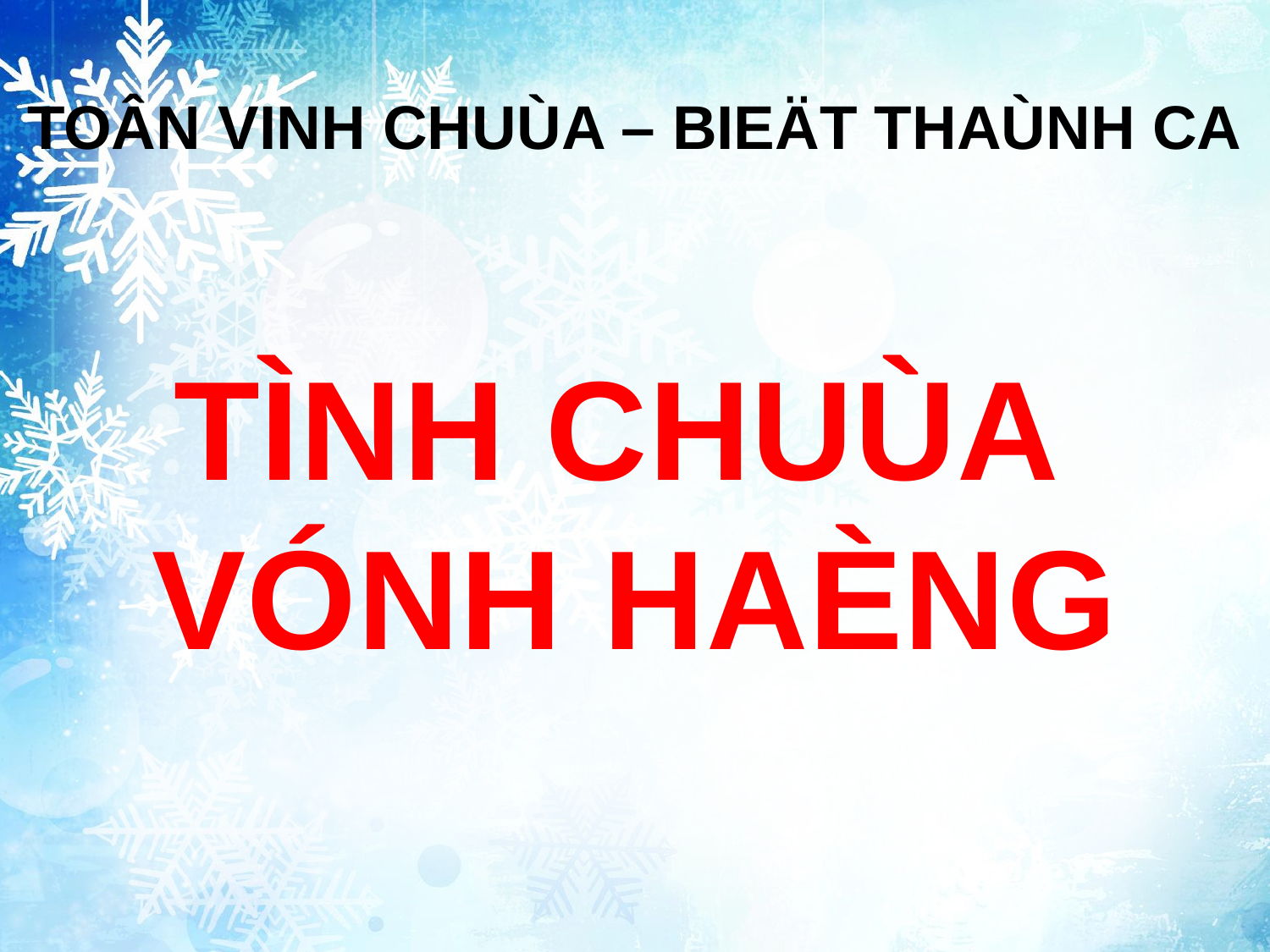

TOÂN VINH CHUÙA – BIEÄT THAÙNH CA
TÌNH CHUÙA
VÓNH HAÈNG